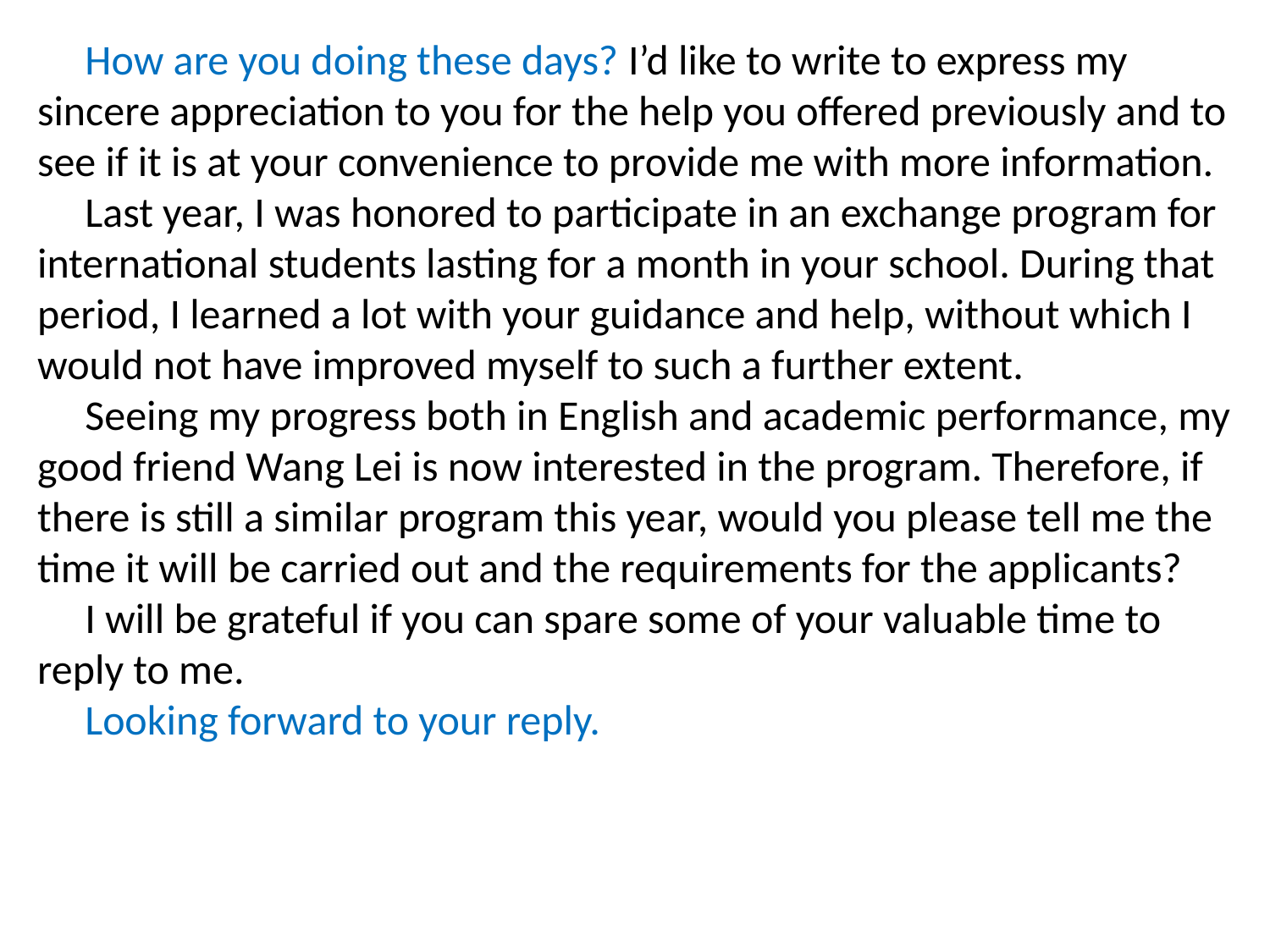

How are you doing these days? I’d like to write to express my sincere appreciation to you for the help you offered previously and to see if it is at your convenience to provide me with more information.
     Last year, I was honored to participate in an exchange program for international students lasting for a month in your school. During that period, I learned a lot with your guidance and help, without which I would not have improved myself to such a further extent.
     Seeing my progress both in English and academic performance, my good friend Wang Lei is now interested in the program. Therefore, if there is still a similar program this year, would you please tell me the time it will be carried out and the requirements for the applicants?
     I will be grateful if you can spare some of your valuable time to reply to me.
     Looking forward to your reply.